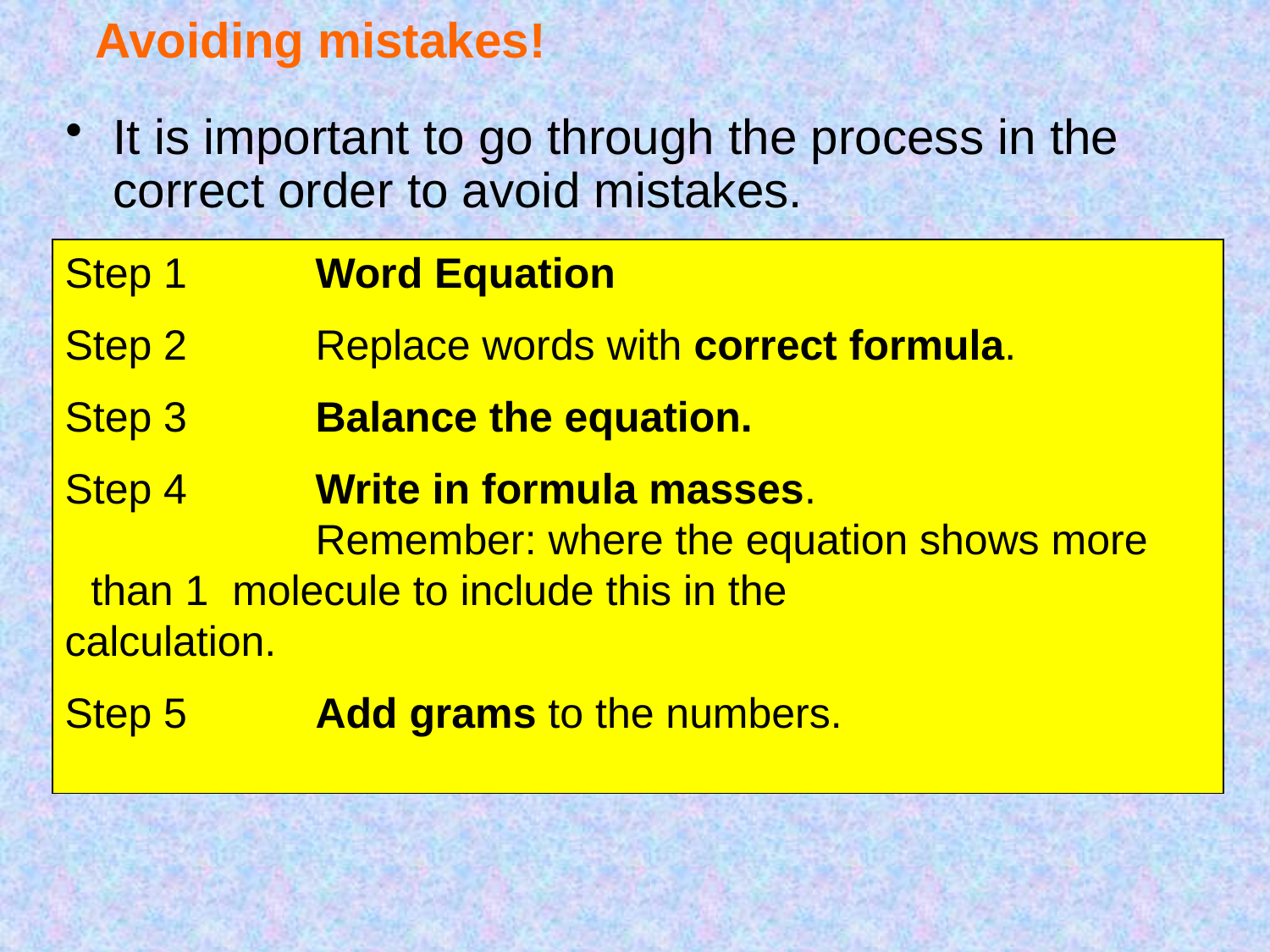

# Avoiding mistakes!
It is important to go through the process in the correct order to avoid mistakes.
Step 1	Word Equation
Step 2	Replace words with correct formula.
Step 3 	Balance the equation.
Step 4  	Write in formula masses.					Remember: where the equation shows more 		than 1  molecule to include this in the 			calculation.
Step 5	Add grams to the numbers.